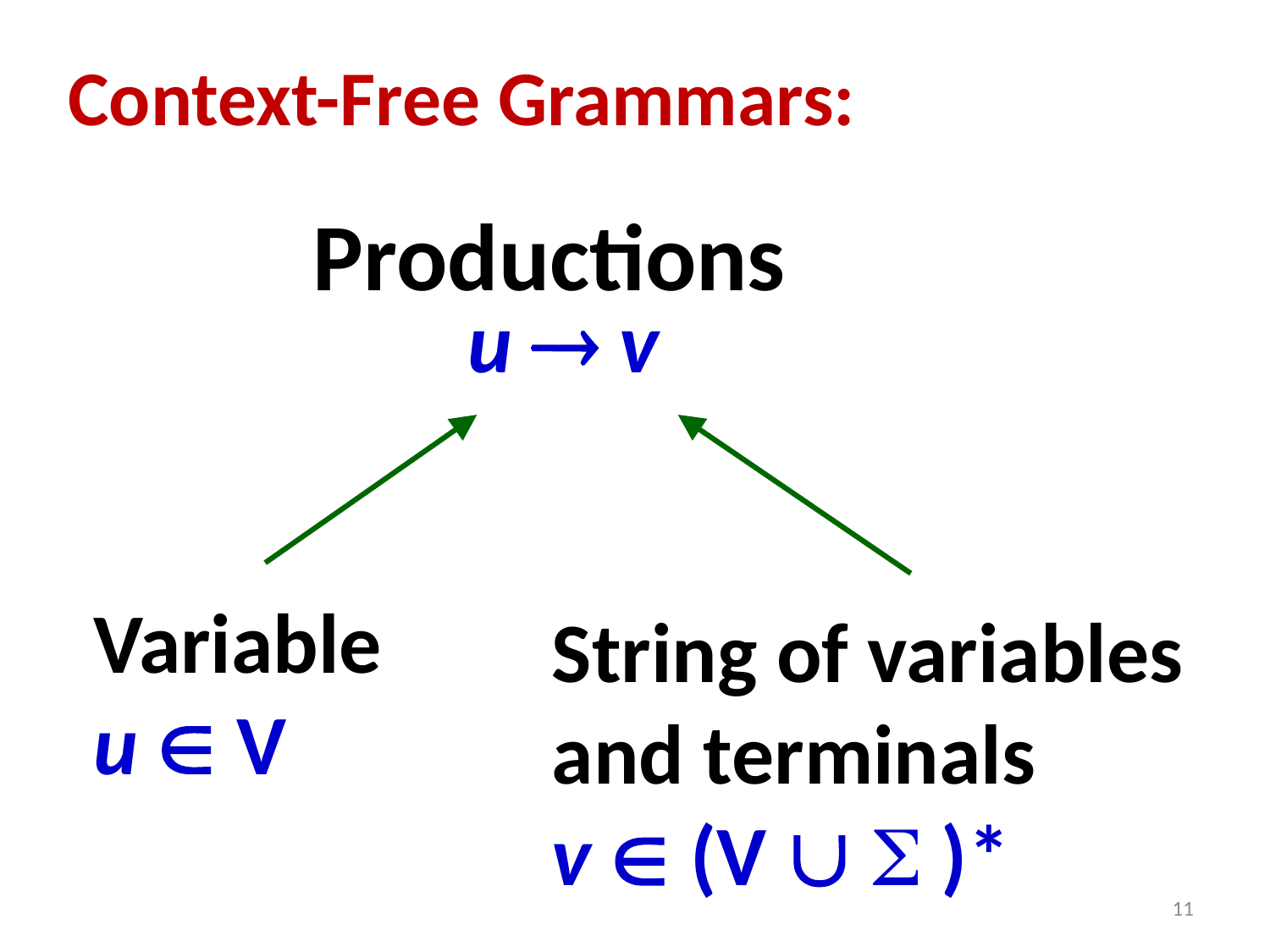

Context-Free Grammars:
Productions
u → v

Variable
u ∈ V
String of variables
and terminals
v ∈ (V ∪ Σ )*
11